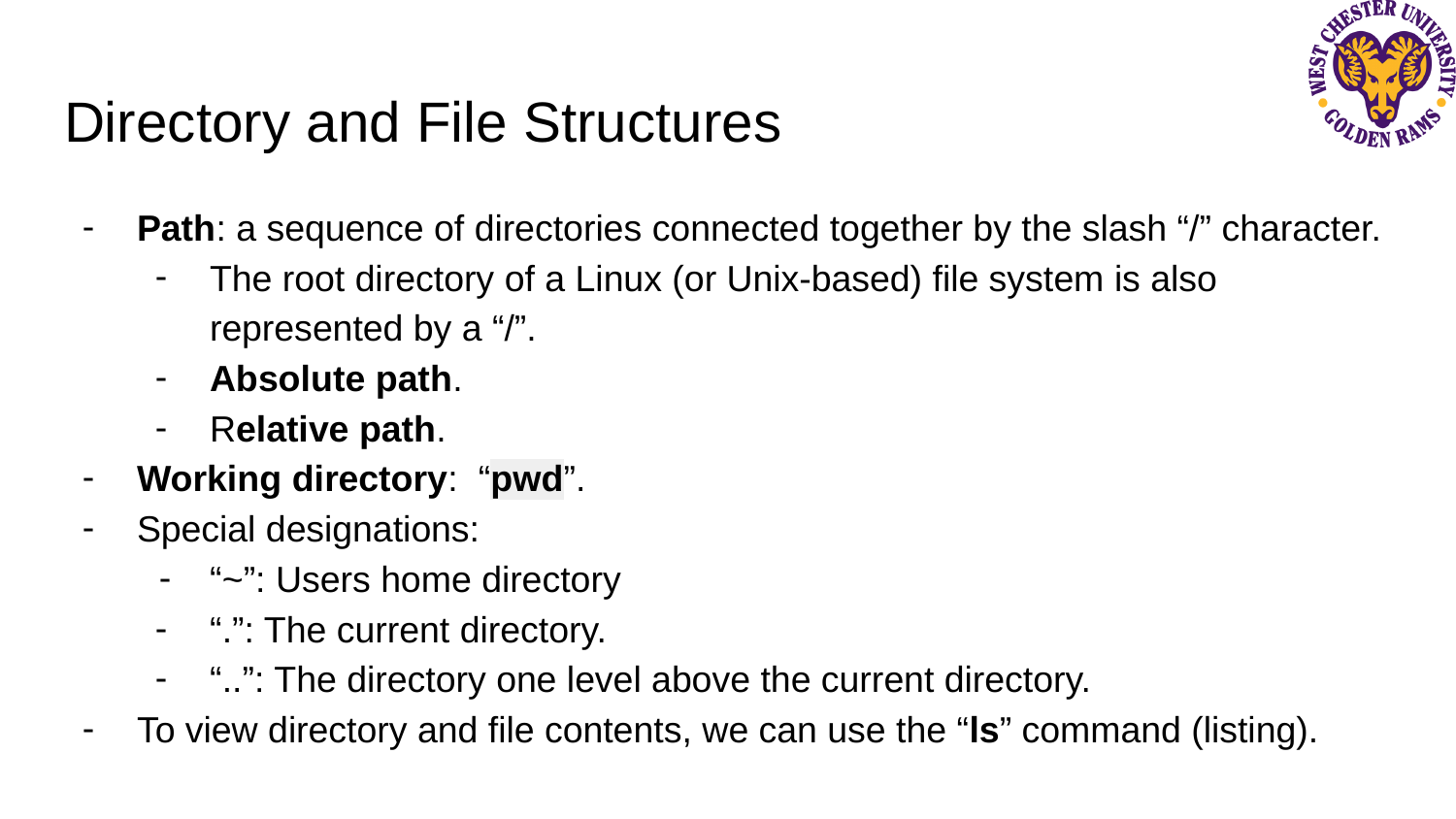

# Directory and File Structures
Path: a sequence of directories connected together by the slash “/” character.
The root directory of a Linux (or Unix-based) file system is also represented by a “/”.
Absolute path.
Relative path.
Working directory:  “pwd”.
Special designations:
“~”: Users home directory
“.”: The current directory.
“..”: The directory one level above the current directory.
To view directory and file contents, we can use the “ls” command (listing).